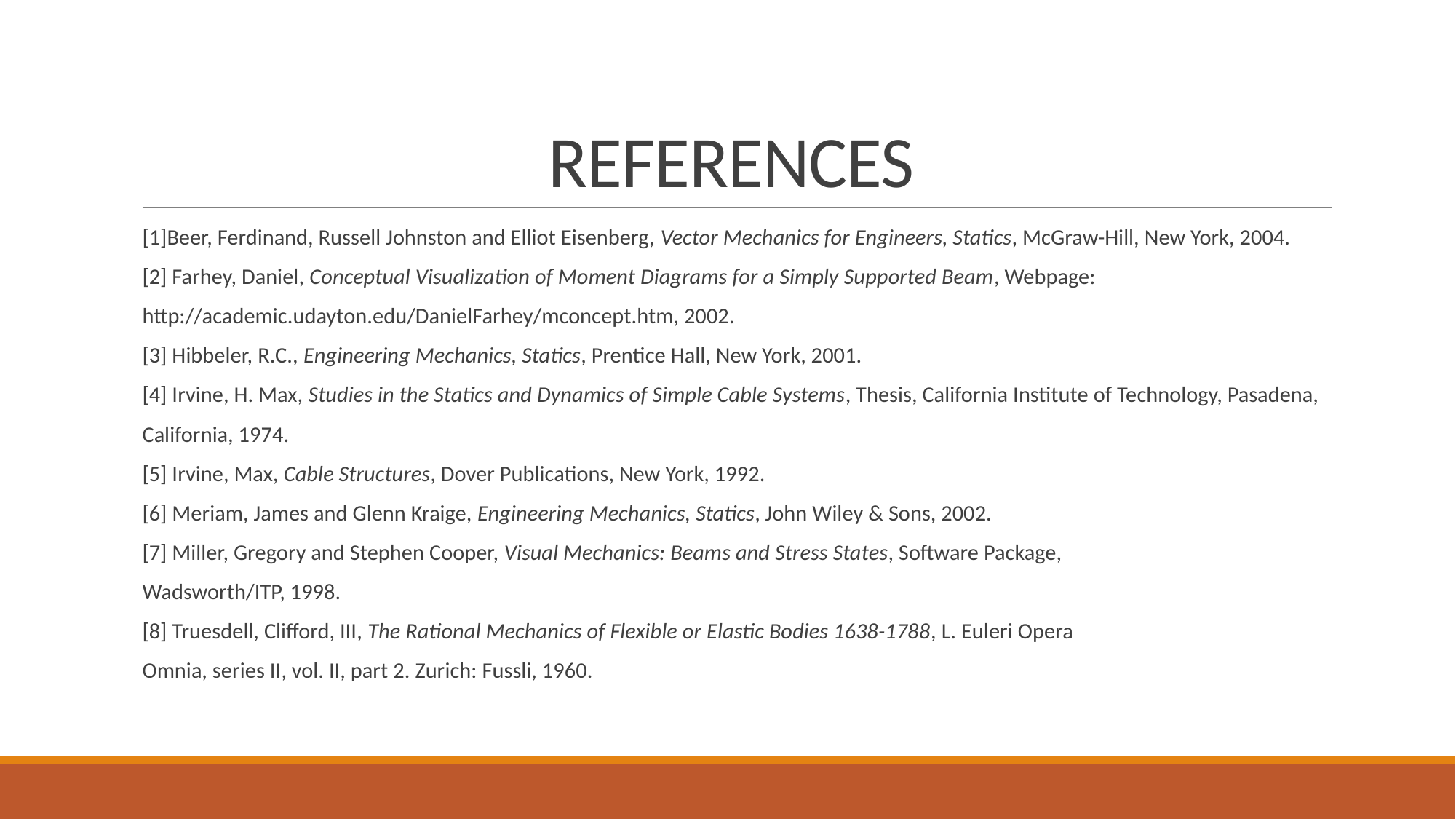

# REFERENCES
[1]Beer, Ferdinand, Russell Johnston and Elliot Eisenberg, Vector Mechanics for Engineers, Statics, McGraw-Hill, New York, 2004.
[2] Farhey, Daniel, Conceptual Visualization of Moment Diagrams for a Simply Supported Beam, Webpage:
http://academic.udayton.edu/DanielFarhey/mconcept.htm, 2002.
[3] Hibbeler, R.C., Engineering Mechanics, Statics, Prentice Hall, New York, 2001.
[4] Irvine, H. Max, Studies in the Statics and Dynamics of Simple Cable Systems, Thesis, California Institute of Technology, Pasadena,
California, 1974.
[5] Irvine, Max, Cable Structures, Dover Publications, New York, 1992.
[6] Meriam, James and Glenn Kraige, Engineering Mechanics, Statics, John Wiley & Sons, 2002.
[7] Miller, Gregory and Stephen Cooper, Visual Mechanics: Beams and Stress States, Software Package,
Wadsworth/ITP, 1998.
[8] Truesdell, Clifford, III, The Rational Mechanics of Flexible or Elastic Bodies 1638-1788, L. Euleri Opera
Omnia, series II, vol. II, part 2. Zurich: Fussli, 1960.